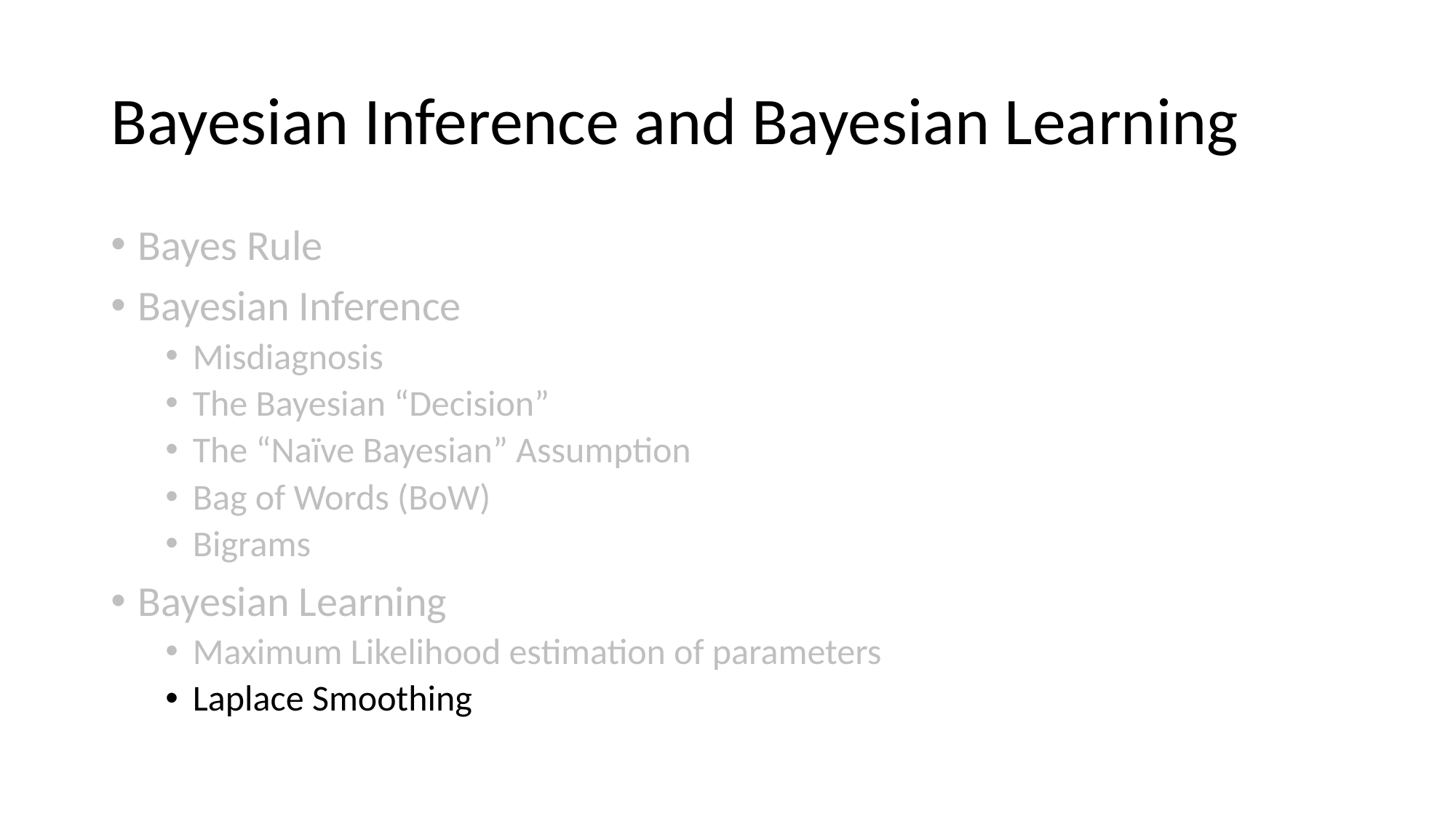

# Bayesian Inference and Bayesian Learning
Bayes Rule
Bayesian Inference
Misdiagnosis
The Bayesian “Decision”
The “Naïve Bayesian” Assumption
Bag of Words (BoW)
Bigrams
Bayesian Learning
Maximum Likelihood estimation of parameters
Laplace Smoothing